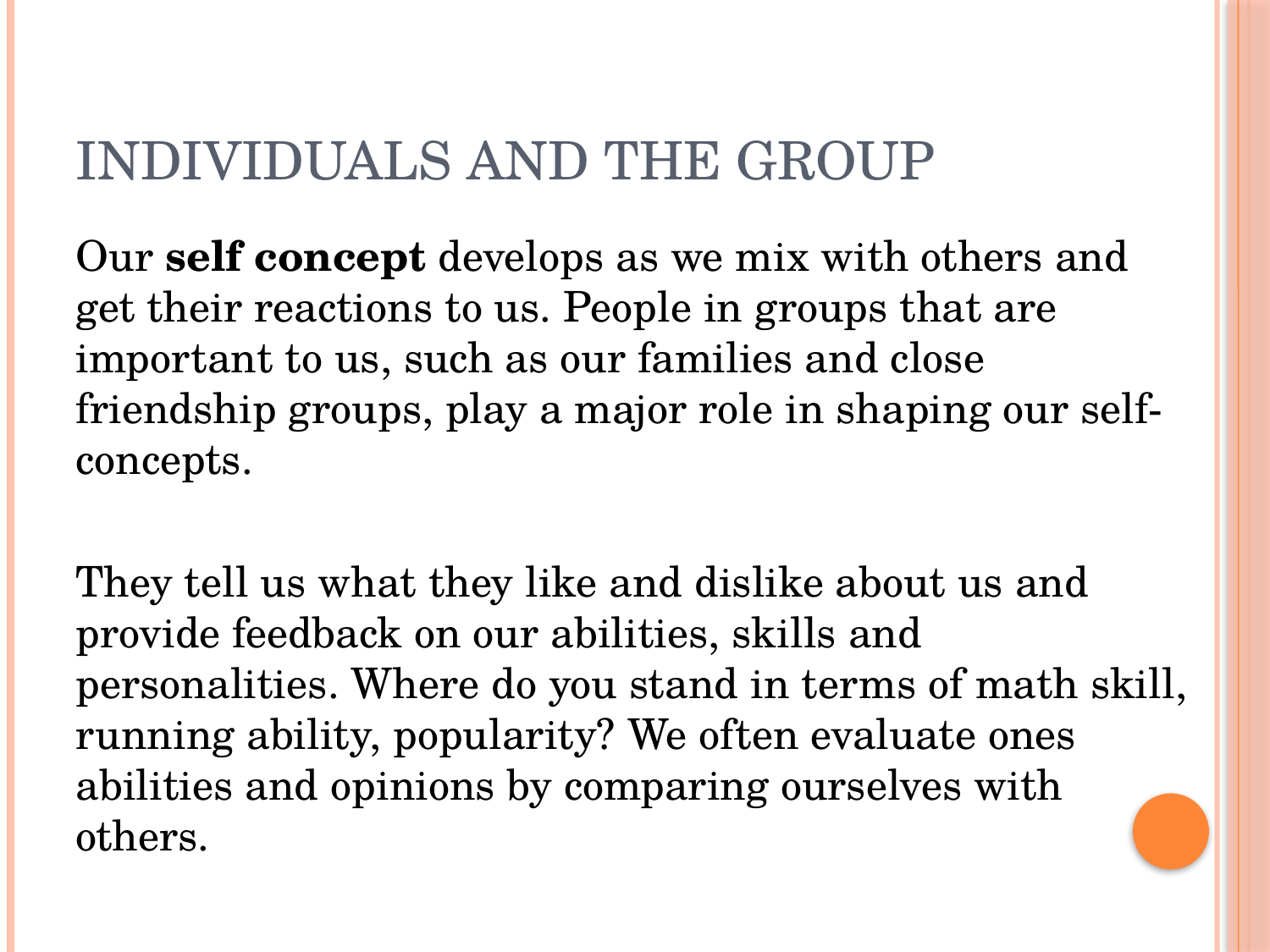

# Individuals and the Group
Our self concept develops as we mix with others and get their reactions to us. People in groups that are important to us, such as our families and close friendship groups, play a major role in shaping our self-concepts.

They tell us what they like and dislike about us and provide feedback on our abilities, skills and personalities. Where do you stand in terms of math skill, running ability, popularity? We often evaluate ones abilities and opinions by comparing ourselves with others.